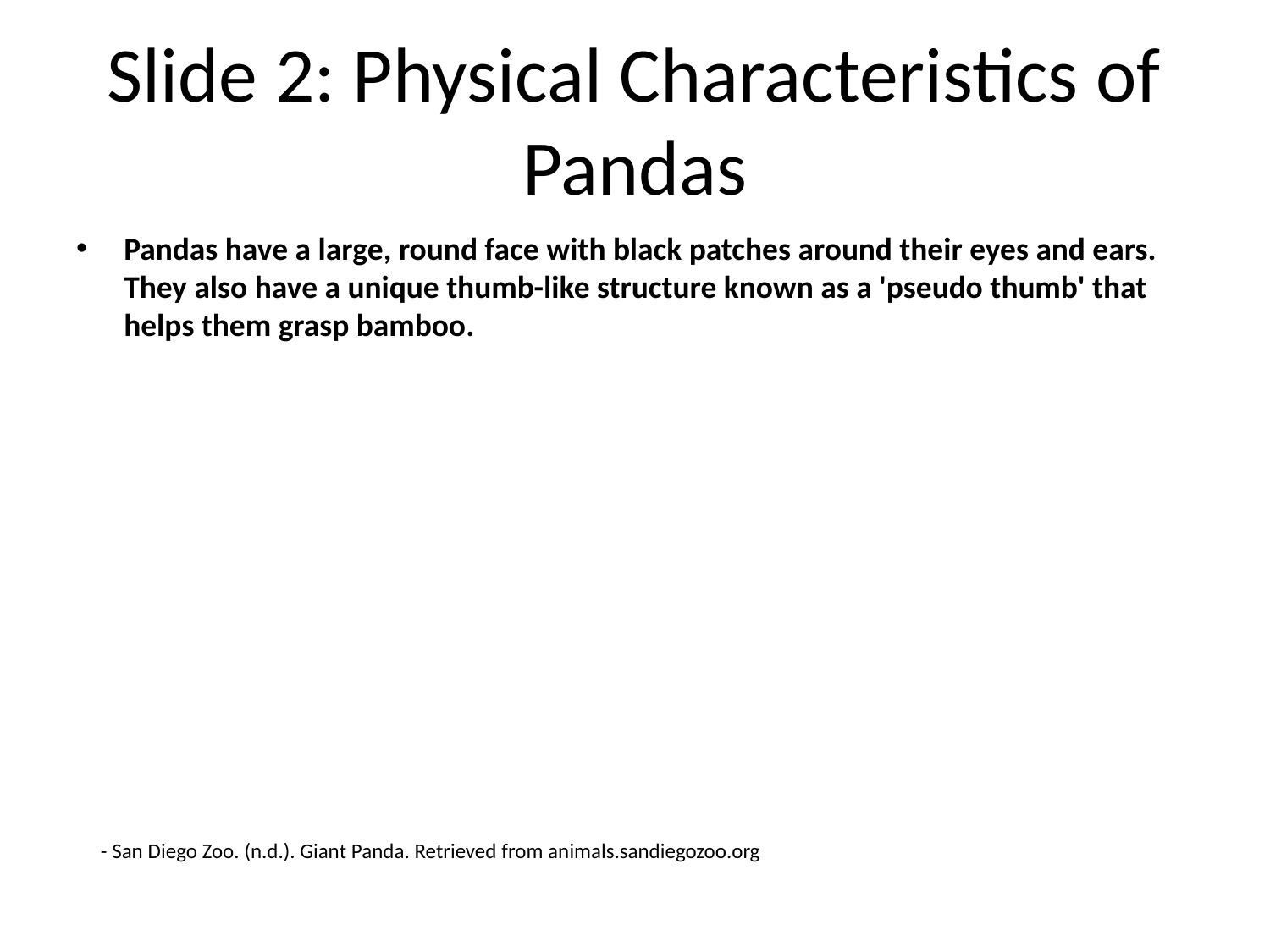

# Slide 2: Physical Characteristics of Pandas
Pandas have a large, round face with black patches around their eyes and ears. They also have a unique thumb-like structure known as a 'pseudo thumb' that helps them grasp bamboo.

- San Diego Zoo. (n.d.). Giant Panda. Retrieved from animals.sandiegozoo.org